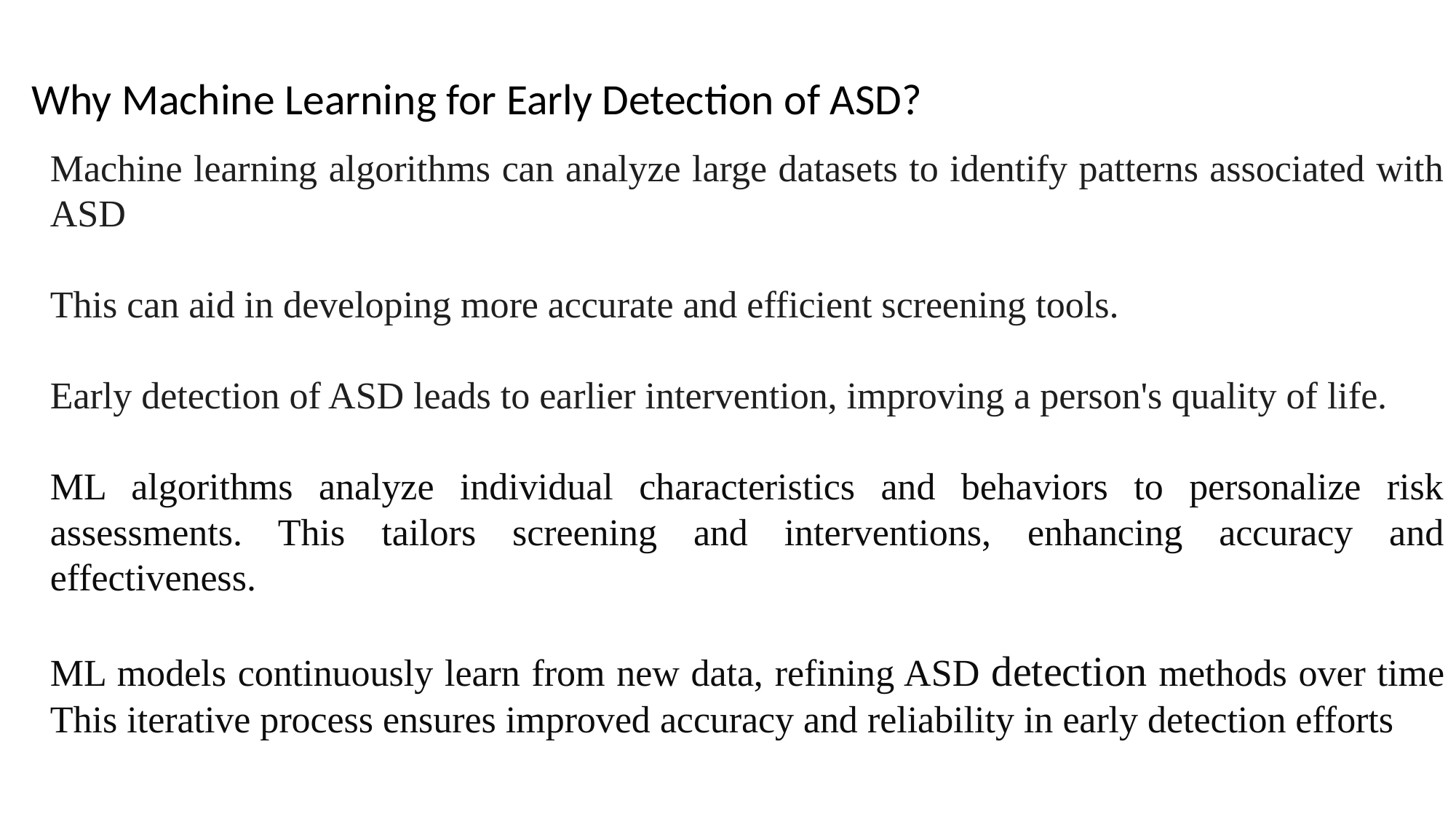

# Why Machine Learning for Early Detection of ASD?
Machine learning algorithms can analyze large datasets to identify patterns associated with ASD

This can aid in developing more accurate and efficient screening tools.

Early detection of ASD leads to earlier intervention, improving a person's quality of life.

ML algorithms analyze individual characteristics and behaviors to personalize risk assessments. This tailors screening and interventions, enhancing accuracy and effectiveness.

ML models continuously learn from new data, refining ASD detection methods over time This iterative process ensures improved accuracy and reliability in early detection efforts